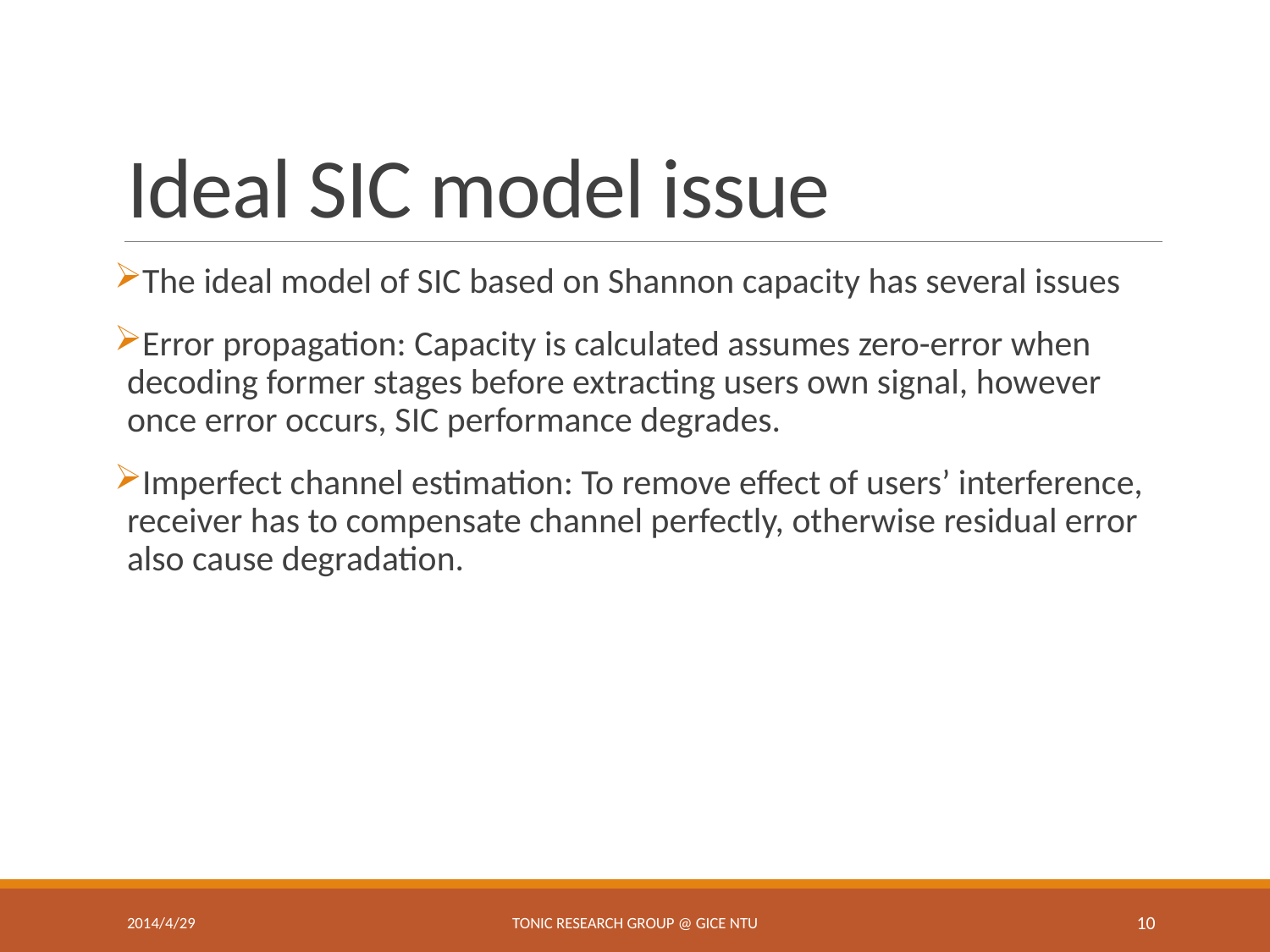

# Ideal SIC model issue
The ideal model of SIC based on Shannon capacity has several issues
Error propagation: Capacity is calculated assumes zero-error when decoding former stages before extracting users own signal, however
once error occurs, SIC performance degrades.
Imperfect channel estimation: To remove effect of users’ interference, receiver has to compensate channel perfectly, otherwise residual error also cause degradation.

2014/4/29
TONIC Research Group @ GICE NTU
10